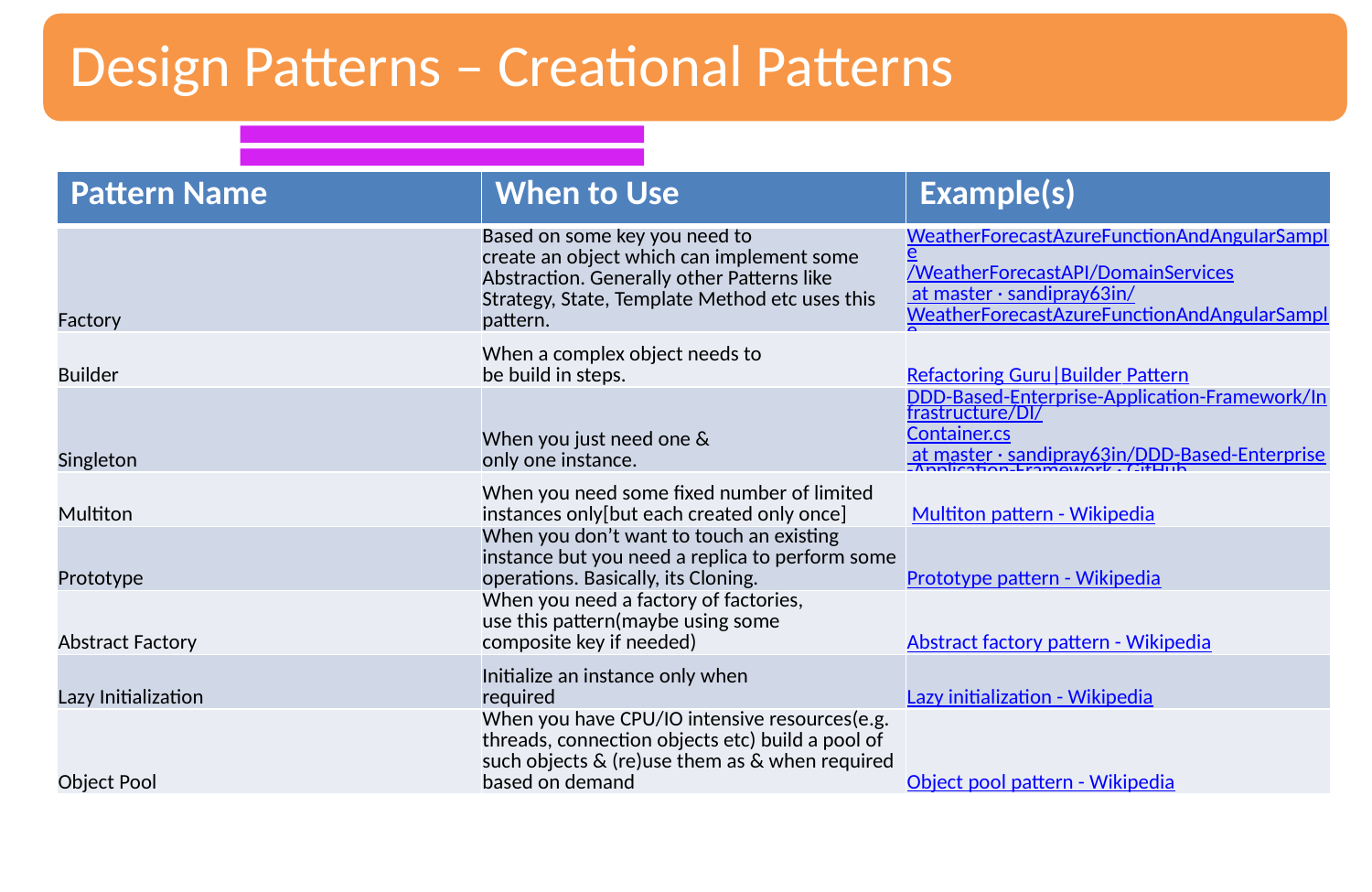

Design Patterns – Creational Patterns

| Pattern Name | When to Use | Example(s) |
| --- | --- | --- |
| Factory | Based on some key you need to create an object which can implement some Abstraction. Generally other Patterns like Strategy, State, Template Method etc uses this pattern. | WeatherForecastAzureFunctionAndAngularSample/WeatherForecastAPI/DomainServices at master · sandipray63in/WeatherForecastAzureFunctionAndAngularSample · GitHub |
| Builder | When a complex object needs to be build in steps. | Refactoring Guru|Builder Pattern |
| Singleton | When you just need one & only one instance. | DDD-Based-Enterprise-Application-Framework/Infrastructure/DI/Container.cs at master · sandipray63in/DDD-Based-Enterprise-Application-Framework · GitHub |
| Multiton | When you need some fixed number of limited instances only[but each created only once] | Multiton pattern - Wikipedia |
| Prototype | When you don’t want to touch an existing instance but you need a replica to perform some operations. Basically, its Cloning. | Prototype pattern - Wikipedia |
| Abstract Factory | When you need a factory of factories, use this pattern(maybe using some composite key if needed) | Abstract factory pattern - Wikipedia |
| Lazy Initialization | Initialize an instance only when required | Lazy initialization - Wikipedia |
| Object Pool | When you have CPU/IO intensive resources(e.g. threads, connection objects etc) build a pool of such objects & (re)use them as & when required based on demand | Object pool pattern - Wikipedia |